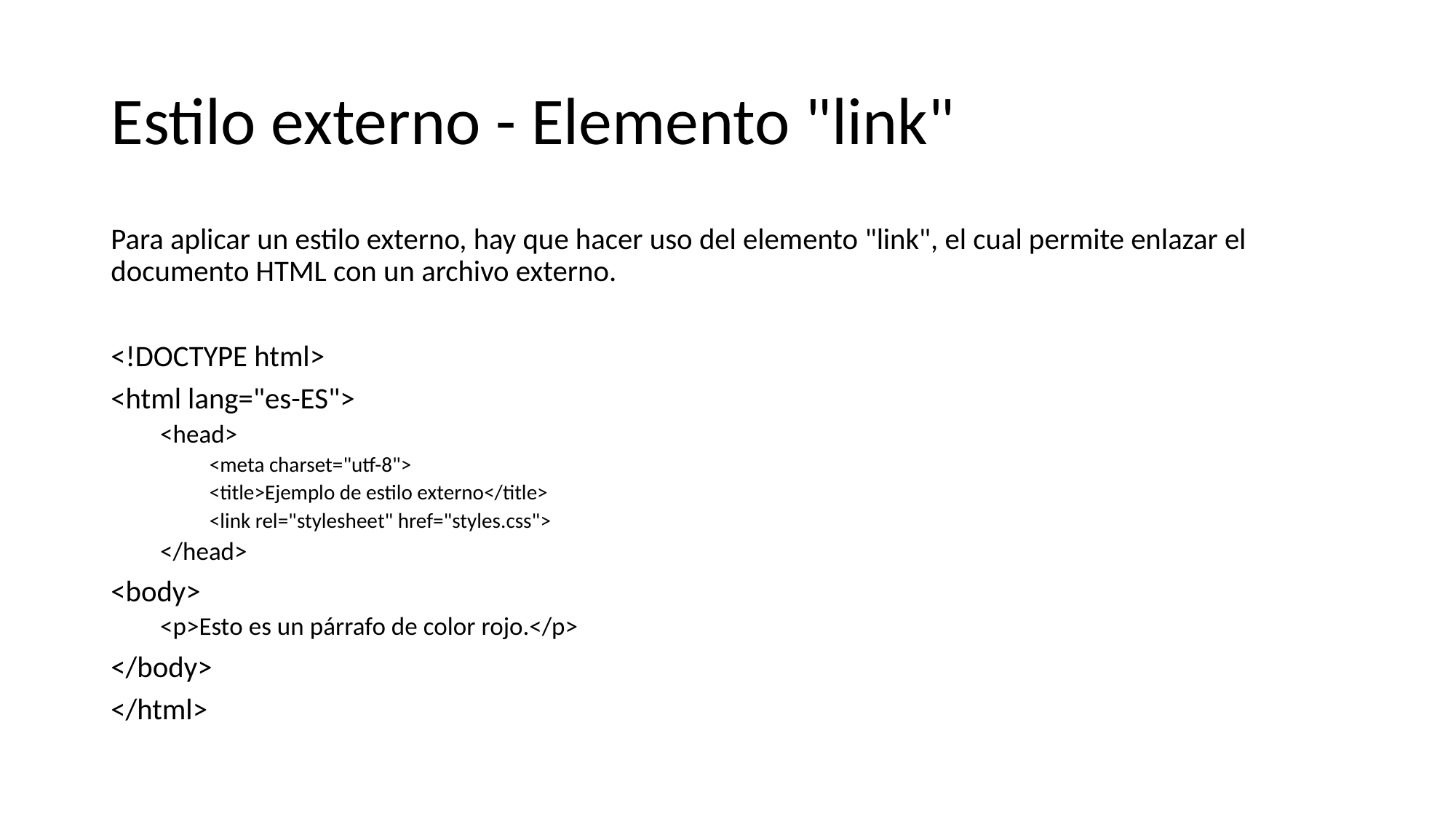

# Estilo externo - Elemento "link"
Para aplicar un estilo externo, hay que hacer uso del elemento "link", el cual permite enlazar el documento HTML con un archivo externo.

<!DOCTYPE html>
<html lang="es-ES">
<head>
<meta charset="utf-8">
<title>Ejemplo de estilo externo</title>
<link rel="stylesheet" href="styles.css">
</head>
<body>
<p>Esto es un párrafo de color rojo.</p>
</body>
</html>